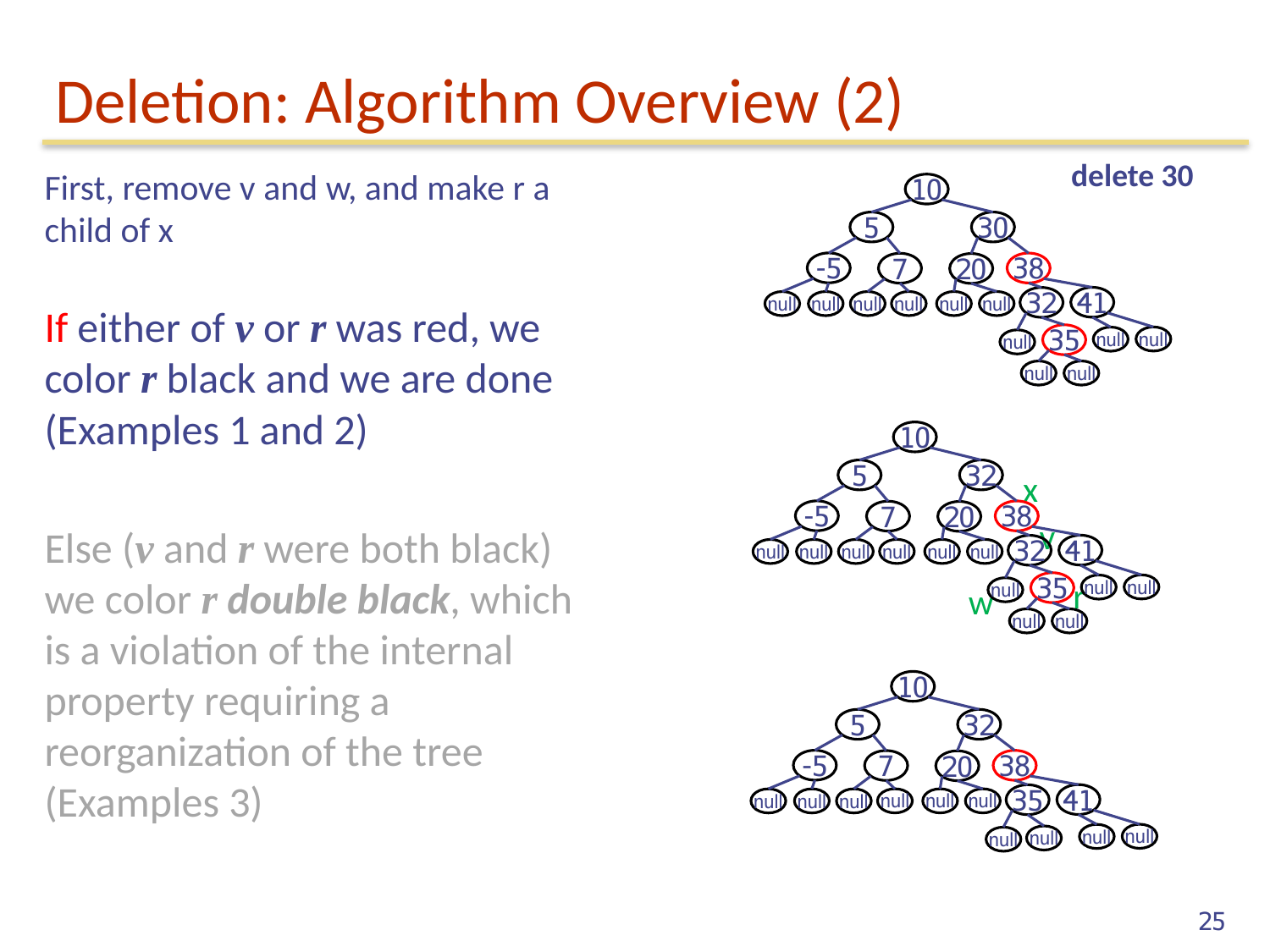

# Deletion: Algorithm Overview (2)
delete 30
First, remove v and w, and make r a child of x
If either of v or r was red, we color r black and we are done (Examples 1 and 2)

Else (v and r were both black) we color r double black, which is a violation of the internal property requiring a reorganization of the tree (Examples 3)

10
5
30
-5
38
7
20
41
32
null
null
null
null
null
null
35
null
null
null
null
null
10
5
32
-5
38
7
20
41
32
null
null
null
null
null
null
35
null
null
null
null
null
x
v
r
w
10
5
32
-5
38
7
20
41
35
null
null
null
null
null
null
null
null
null
null
25